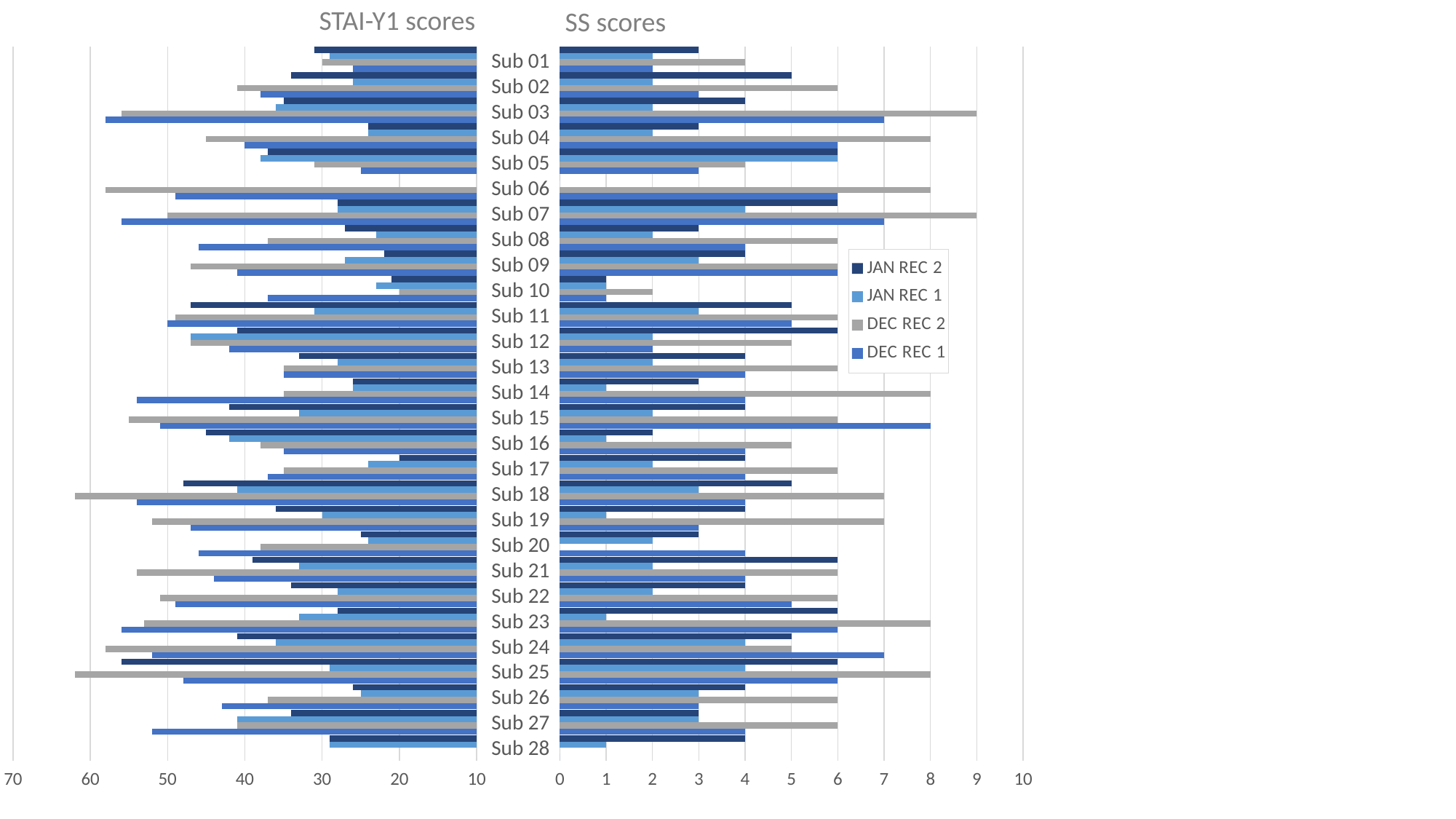

STAI-Y1 scores
SS scores

### Chart

| Category | DEC REC 1 | DEC REC 2 | JAN REC 1 | JAN REC 2 |
|---|---|---|---|---|
| Sub 28 | 0.0 | 0.0 | 1.0 | 4.0 |
| Sub 27 | 4.0 | 6.0 | 3.0 | 3.0 |
| Sub 26 | 3.0 | 6.0 | 3.0 | 4.0 |
| Sub 25 | 6.0 | 8.0 | 4.0 | 6.0 |
| Sub 24 | 7.0 | 5.0 | 4.0 | 5.0 |
| Sub 23 | 6.0 | 8.0 | 1.0 | 6.0 |
| Sub 22 | 5.0 | 6.0 | 2.0 | 4.0 |
| Sub 21 | 4.0 | 6.0 | 2.0 | 6.0 |
| Sub 20 | 4.0 | None | 2.0 | 3.0 |
| Sub 19 | 3.0 | 7.0 | 1.0 | 4.0 |
| Sub 18 | 4.0 | 7.0 | 3.0 | 5.0 |
| Sub 17 | 4.0 | 6.0 | 2.0 | 4.0 |
| Sub 16 | 4.0 | 5.0 | 1.0 | 2.0 |
| Sub 15 | 8.0 | 6.0 | 2.0 | 4.0 |
| Sub 14 | 4.0 | 8.0 | 1.0 | 3.0 |
| Sub 13 | 4.0 | 6.0 | 2.0 | 4.0 |
| Sub 12 | 2.0 | 5.0 | 2.0 | 6.0 |
| Sub 11 | 5.0 | 6.0 | 3.0 | 5.0 |
| Sub 10 | 1.0 | 2.0 | 1.0 | 1.0 |
| Sub 09 | 6.0 | 6.0 | 3.0 | 4.0 |
| Sub 08 | 4.0 | 6.0 | 2.0 | 3.0 |
| Sub 07 | 7.0 | 9.0 | 4.0 | 6.0 |
| Sub 06 | 6.0 | 8.0 | 0.0 | 0.0 |
| Sub 05 | 3.0 | 4.0 | 6.0 | 6.0 |
| Sub 04 | 6.0 | 8.0 | 2.0 | 3.0 |
| Sub 03 | 7.0 | 9.0 | 2.0 | 4.0 |
| Sub 02 | 3.0 | 6.0 | 2.0 | 5.0 |
| Sub 01 | 2.0 | 4.0 | 2.0 | 3.0 |

### Chart

| Category | DEC REC 1 | DEC REC 2 | JAN REC 1 | JAN REC 2 |
|---|---|---|---|---|
| Sub 28 | 0.0 | 0.0 | 29.0 | 29.0 |
| Sub 27 | 52.0 | 41.0 | 41.0 | 34.0 |
| Sub 26 | 43.0 | 37.0 | 25.0 | 26.0 |
| Sub 25 | 48.0 | 62.0 | 29.0 | 56.0 |
| Sub 24 | 52.0 | 58.0 | 36.0 | 41.0 |
| Sub 23 | 56.0 | 53.0 | 33.0 | 28.0 |
| Sub 22 | 49.0 | 51.0 | 28.0 | 34.0 |
| Sub 21 | 44.0 | 54.0 | 33.0 | 39.0 |
| Sub 20 | 46.0 | 38.0 | 24.0 | 25.0 |
| Sub 19 | 47.0 | 52.0 | 30.0 | 36.0 |
| Sub 18 | 54.0 | 62.0 | 41.0 | 48.0 |
| Sub 17 | 37.0 | 35.0 | 24.0 | 20.0 |
| Sub 16 | 35.0 | 38.0 | 42.0 | 45.0 |
| Sub 15 | 51.0 | 55.0 | 33.0 | 42.0 |
| Sub 14 | 54.0 | 35.0 | 26.0 | 26.0 |
| Sub 13 | 35.0 | 35.0 | 28.0 | 33.0 |
| Sub 12 | 42.0 | 47.0 | 47.0 | 41.0 |
| Sub 11 | 50.0 | 49.0 | 31.0 | 47.0 |
| Sub 10 | 37.0 | 20.0 | 23.0 | 21.0 |
| Sub 9 | 41.0 | 47.0 | 27.0 | 22.0 |
| Sub 8 | 46.0 | 37.0 | 23.0 | 27.0 |
| Sub 7 | 56.0 | 50.0 | 28.0 | 28.0 |
| Sub 6 | 49.0 | 58.0 | 0.0 | 0.0 |
| Sub 5 | 25.0 | 31.0 | 38.0 | 37.0 |
| Sub 4 | 40.0 | 45.0 | 24.0 | 24.0 |
| Sub 3 | 58.0 | 56.0 | 36.0 | 35.0 |
| Sub 2 | 38.0 | 41.0 | 26.0 | 34.0 |
| Sub 1 | 26.0 | 30.0 | 29.0 | 31.0 |
Sub 01
Sub 02
Sub 03
Sub 04
Sub 05
Sub 06
Sub 07
Sub 08
Sub 09
Sub 10
Sub 11
Sub 12
Sub 13
Sub 14
Sub 15
Sub 16
Sub 17
Sub 18
Sub 19
Sub 20
Sub 21
Sub 22
Sub 23
Sub 24
Sub 25
Sub 26
Sub 27
Sub 28